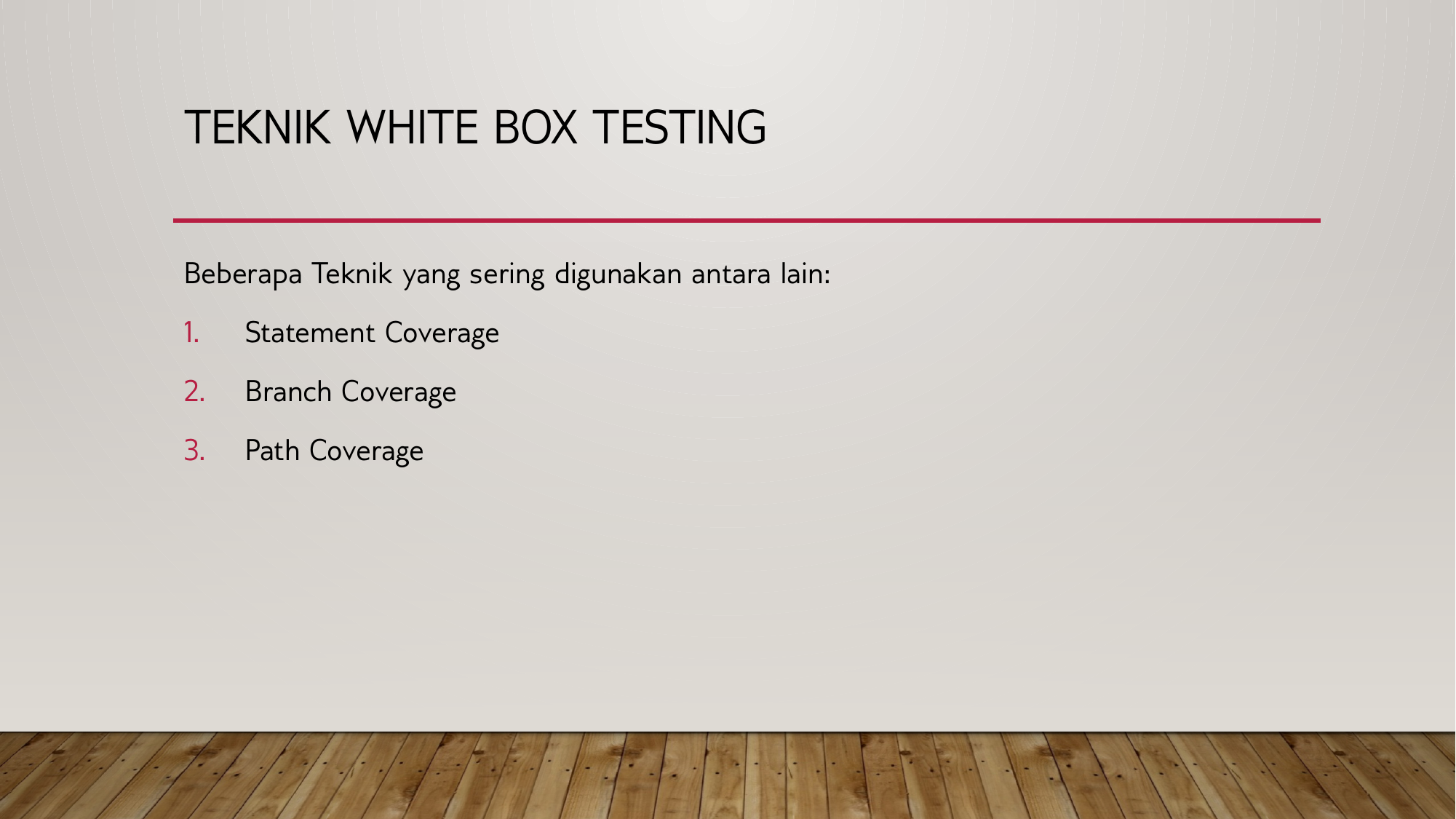

# Teknik White Box Testing
Beberapa Teknik yang sering digunakan antara lain:
Statement Coverage
Branch Coverage
Path Coverage